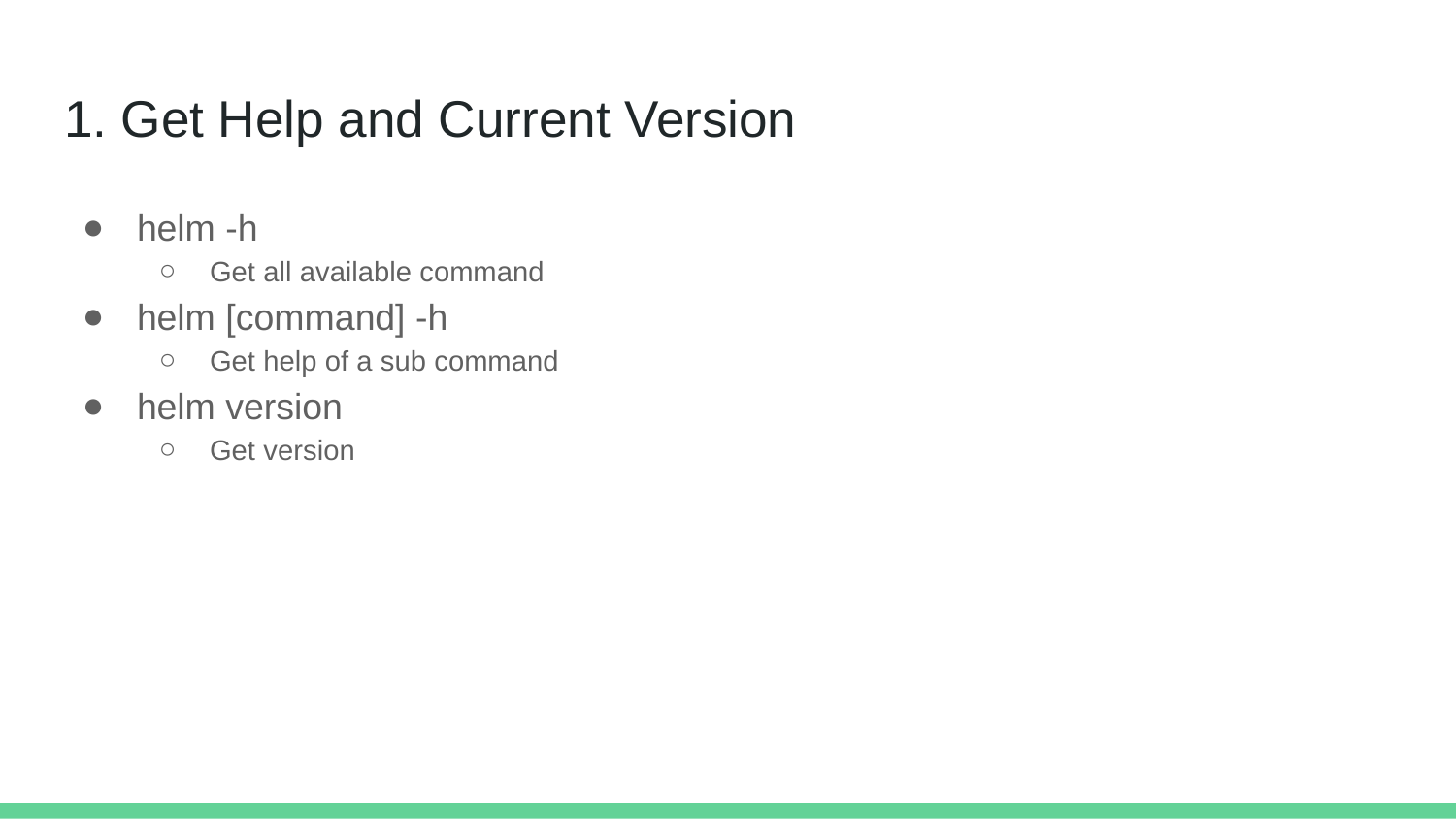

# 1. Get Help and Current Version
helm -h
Get all available command
helm [command] -h
Get help of a sub command
helm version
Get version